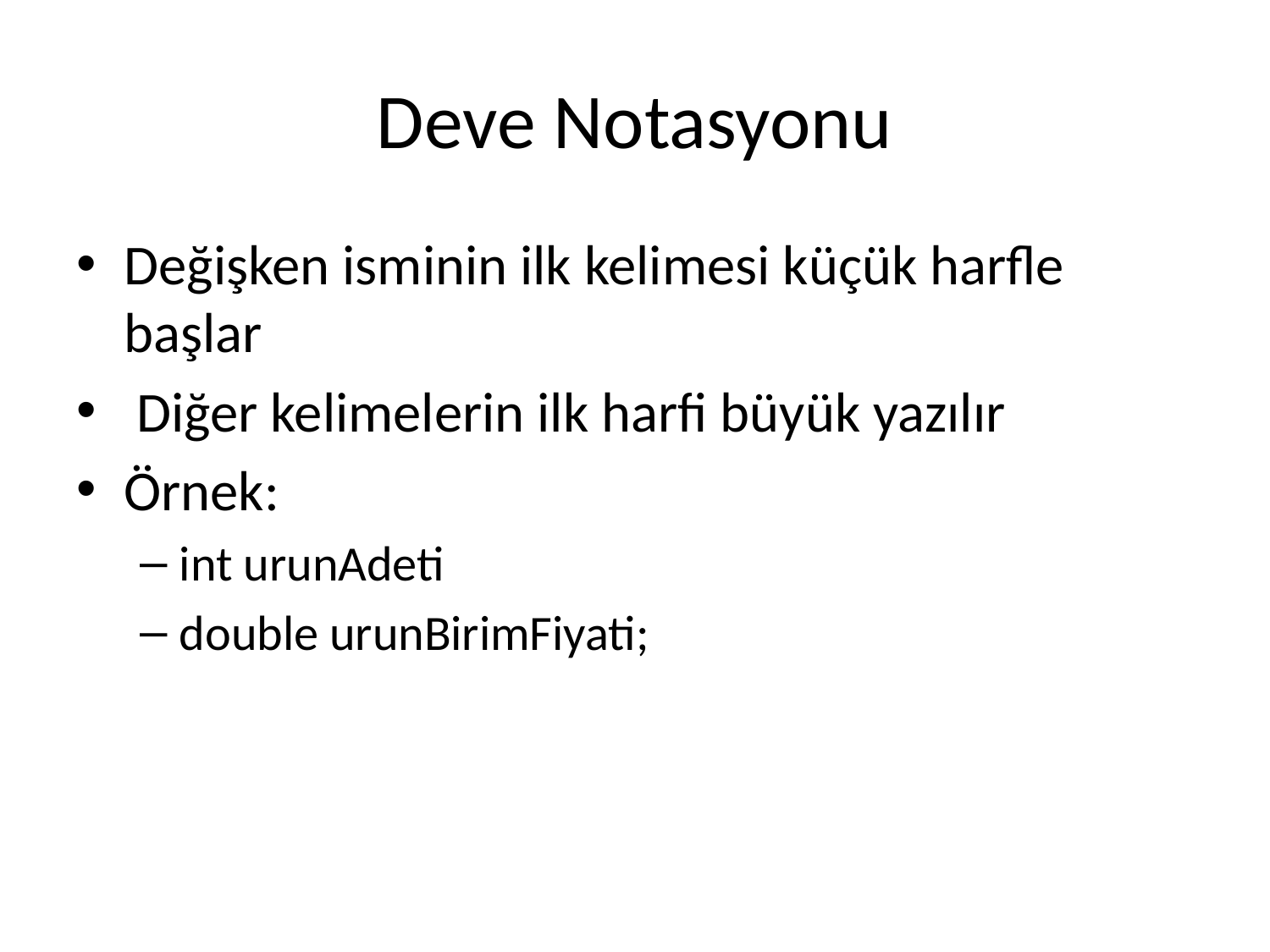

# Deve Notasyonu
Değişken isminin ilk kelimesi küçük harfle başlar
 Diğer kelimelerin ilk harfi büyük yazılır
Örnek:
int urunAdeti
double urunBirimFiyati;